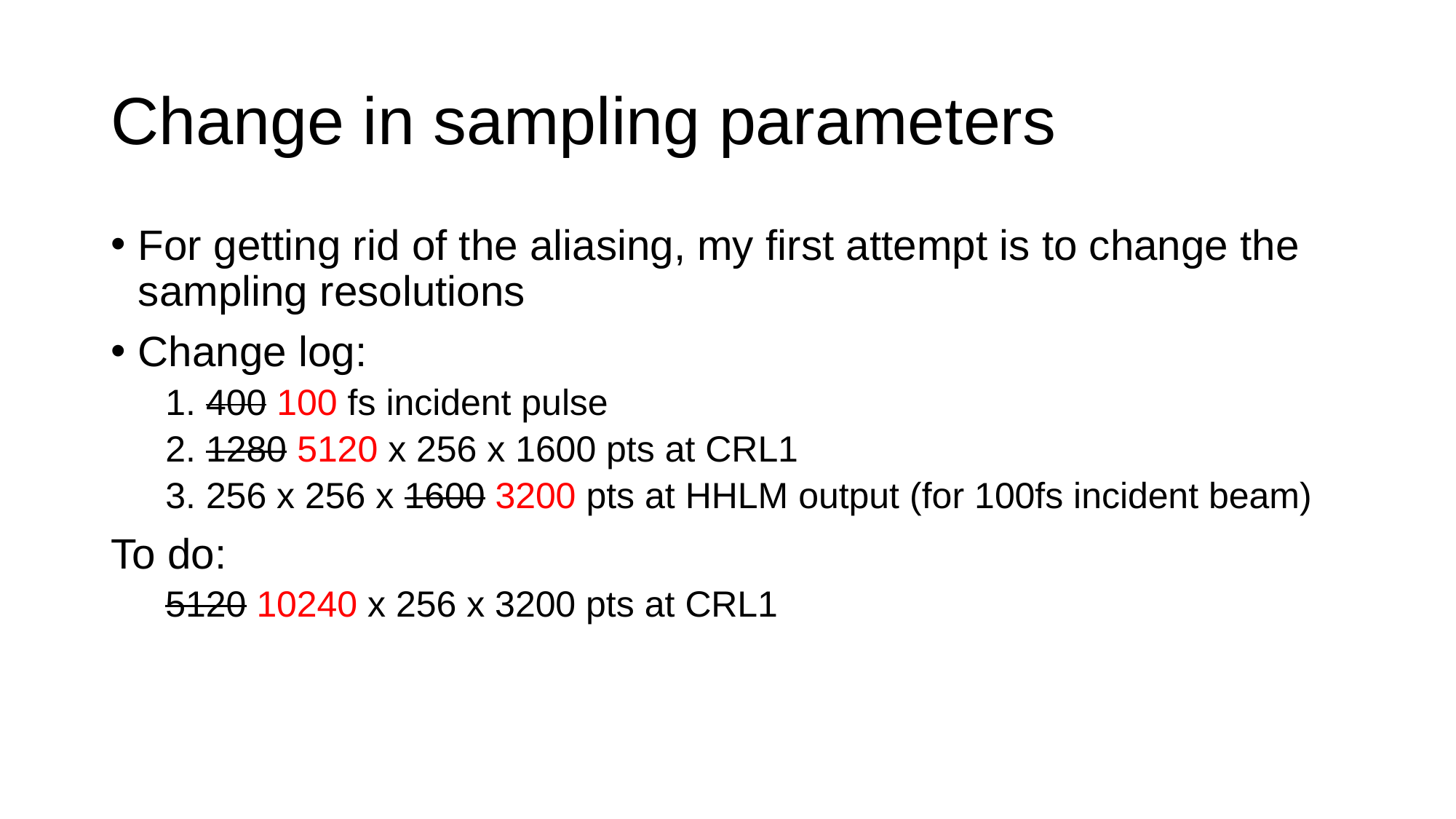

# Change in sampling parameters
For getting rid of the aliasing, my first attempt is to change the sampling resolutions
Change log:
1. 400 100 fs incident pulse
2. 1280 5120 x 256 x 1600 pts at CRL1
3. 256 x 256 x 1600 3200 pts at HHLM output (for 100fs incident beam)
To do:
5120 10240 x 256 x 3200 pts at CRL1